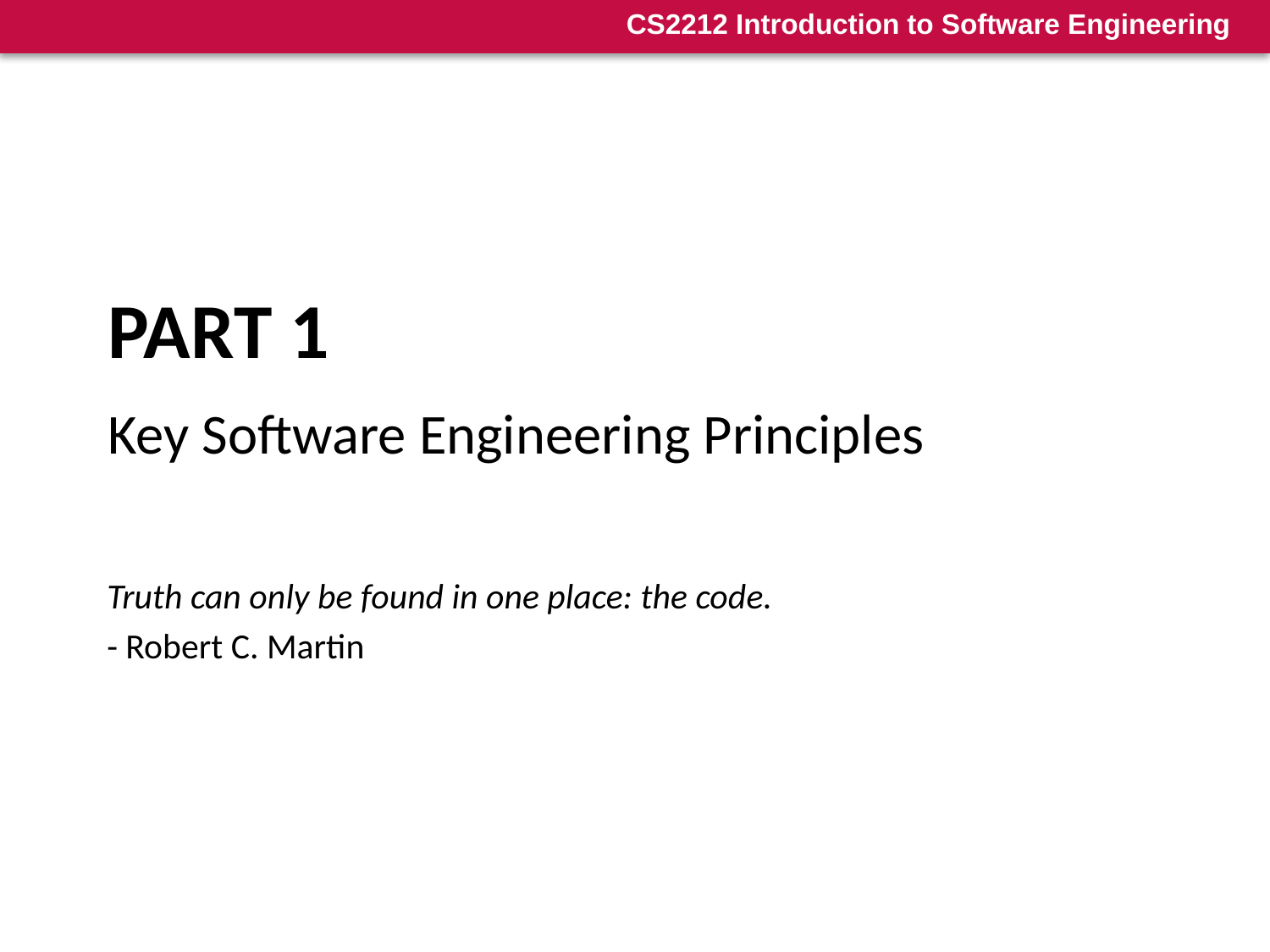

# Part 1
Key Software Engineering Principles

Truth can only be found in one place: the code.
- Robert C. Martin